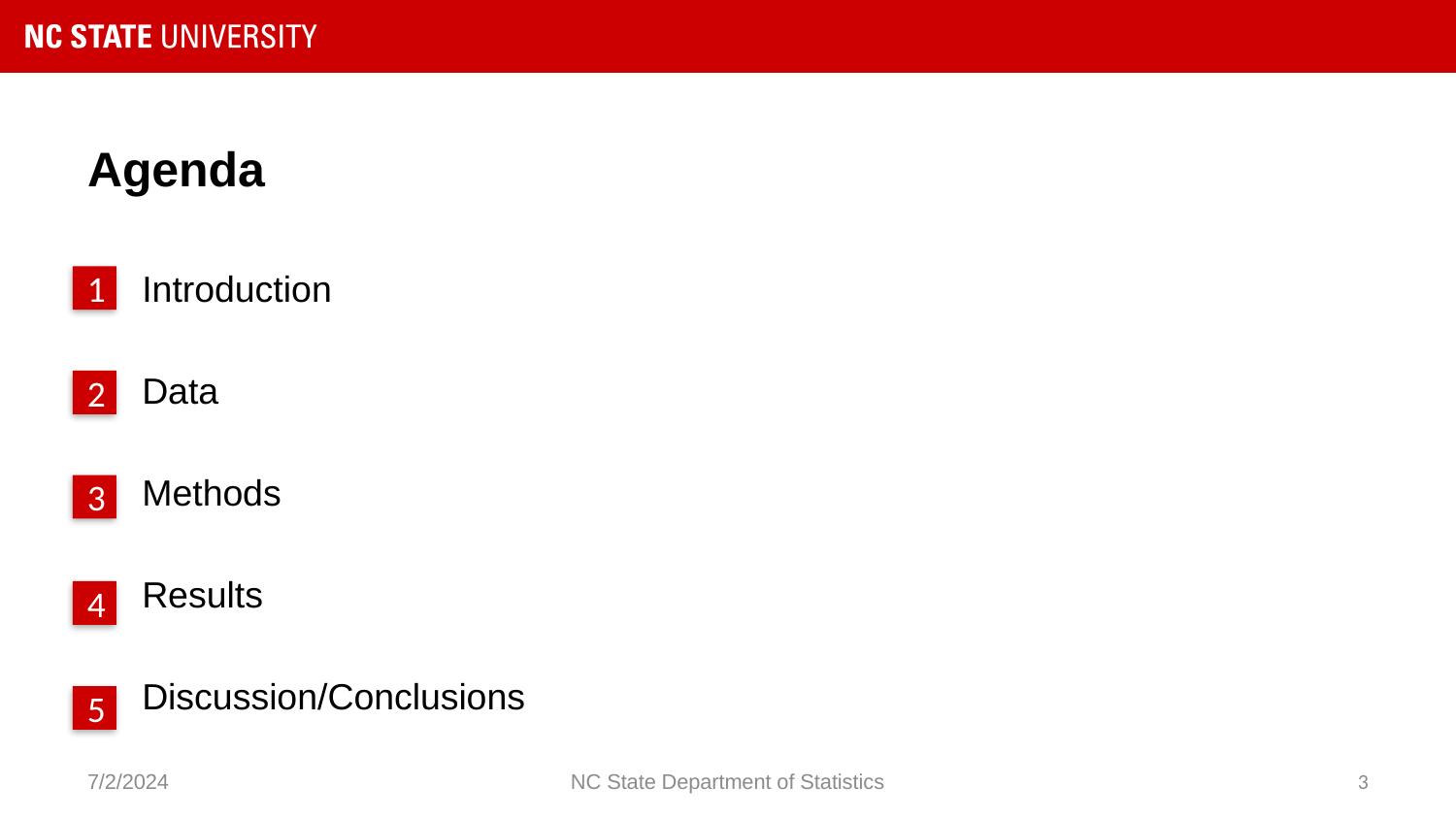

# Agenda
Introduction

Data

Methods

Results

Discussion/Conclusions
1
2
3
4
5
7/2/2024
NC State Department of Statistics
3